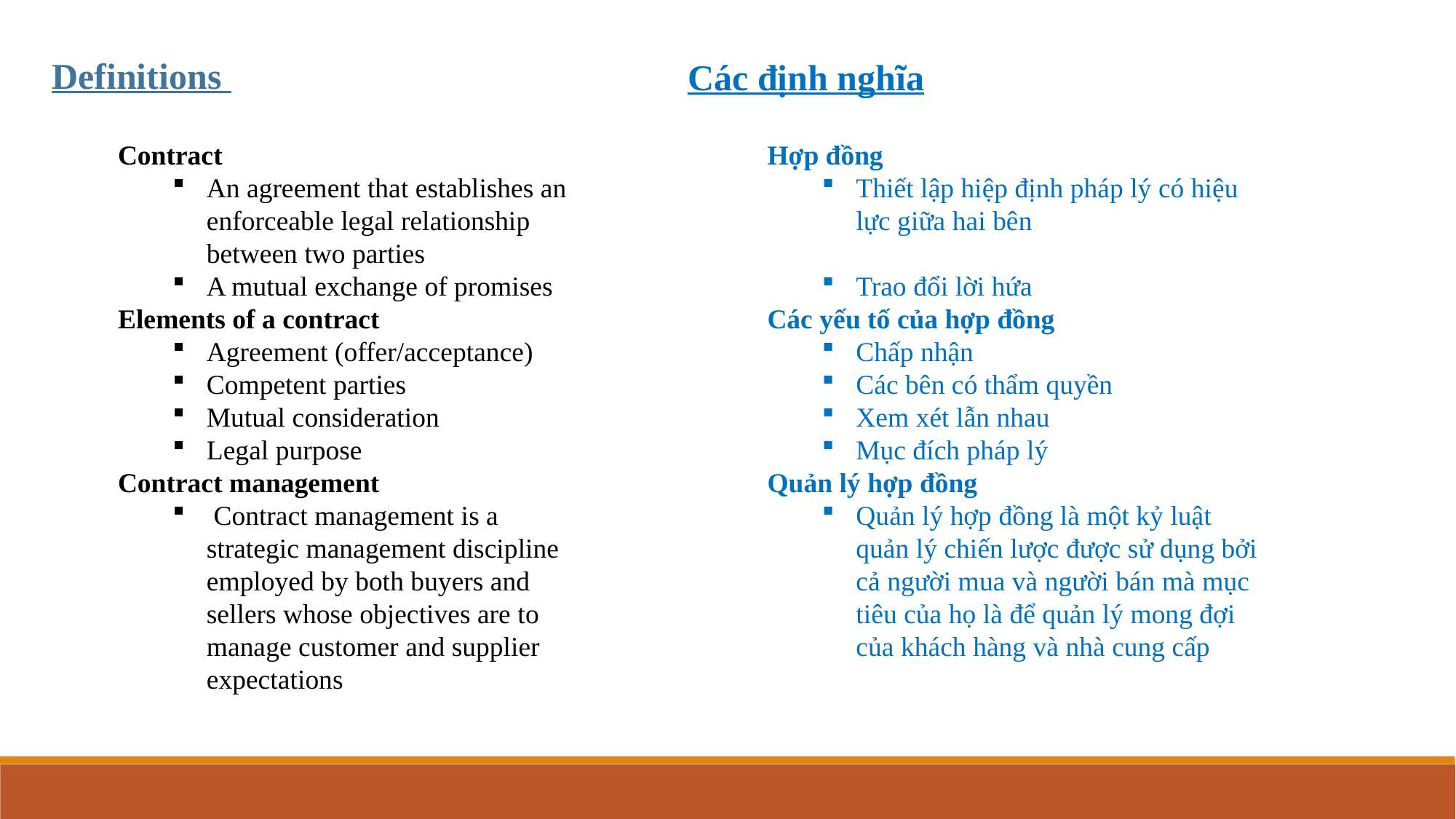

Definitions
Các định nghĩa
Contract
An agreement that establishes an enforceable legal relationship between two parties
A mutual exchange of promises
Elements of a contract
Agreement (offer/acceptance)
Competent parties
Mutual consideration
Legal purpose
Contract management
 Contract management is a strategic management discipline employed by both buyers and sellers whose objectives are to manage customer and supplier expectations
Hợp đồng
Thiết lập hiệp định pháp lý có hiệu lực giữa hai bên

Trao đổi lời hứa
Các yếu tố của hợp đồng
Chấp nhận
Các bên có thẩm quyền
Xem xét lẫn nhau
Mục đích pháp lý
Quản lý hợp đồng
Quản lý hợp đồng là một kỷ luật quản lý chiến lược được sử dụng bởi cả người mua và người bán mà mục tiêu của họ là để quản lý mong đợi của khách hàng và nhà cung cấp